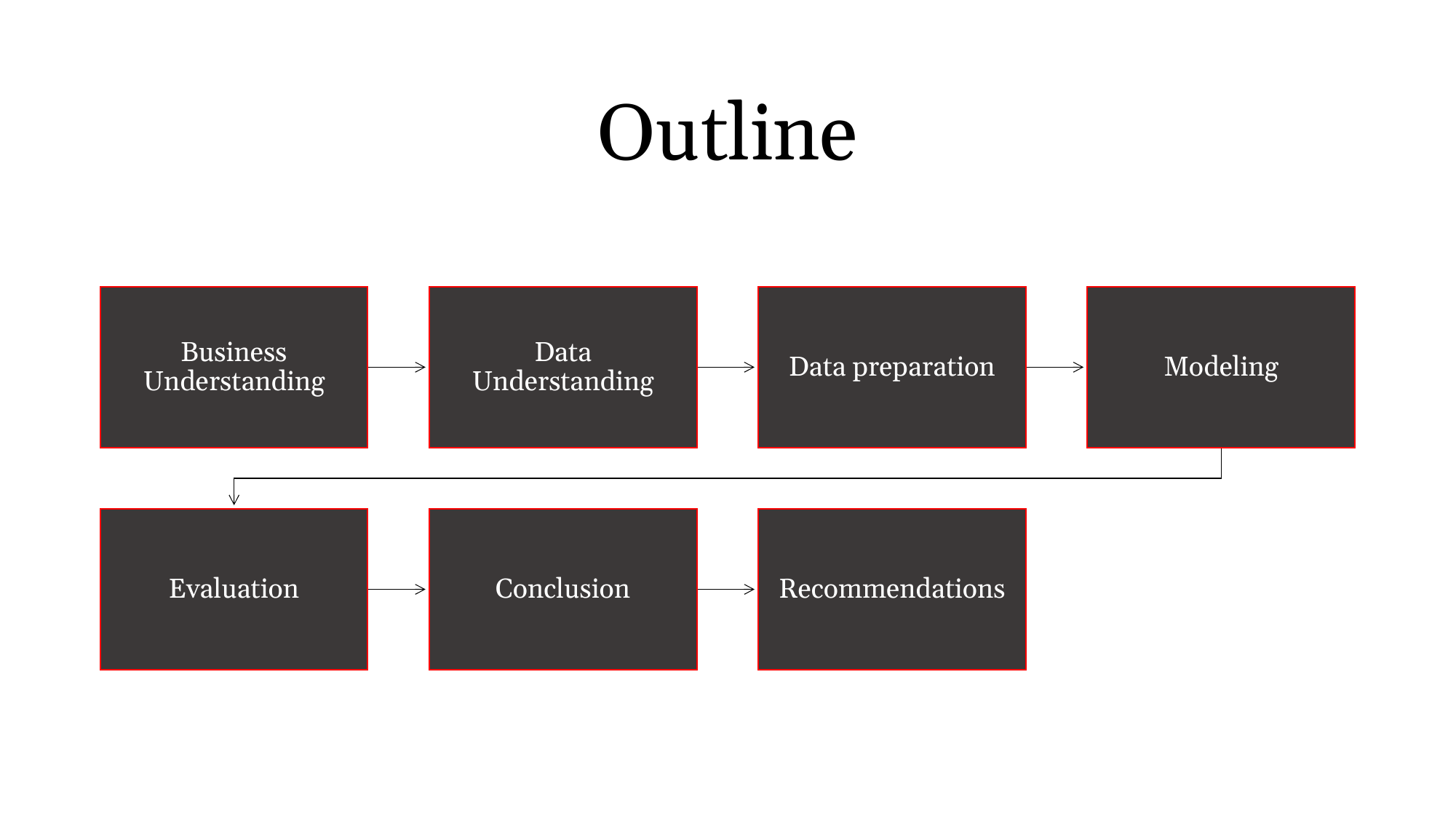

# Outline

Business Understanding

Data Understanding

Data preparation

Modeling

Evaluation

Conclusion
Recommendations